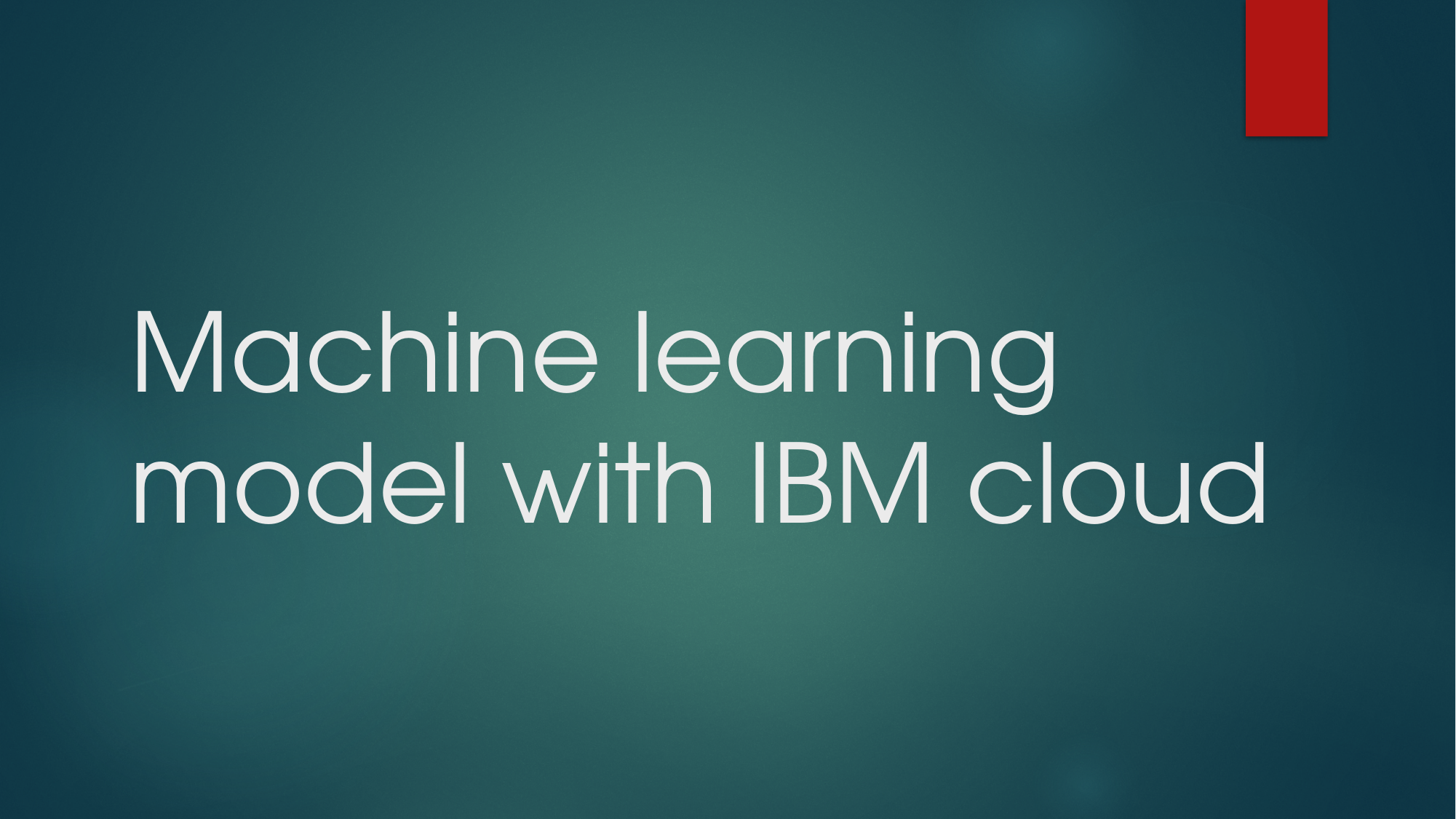

# Machine learning model with IBM cloud